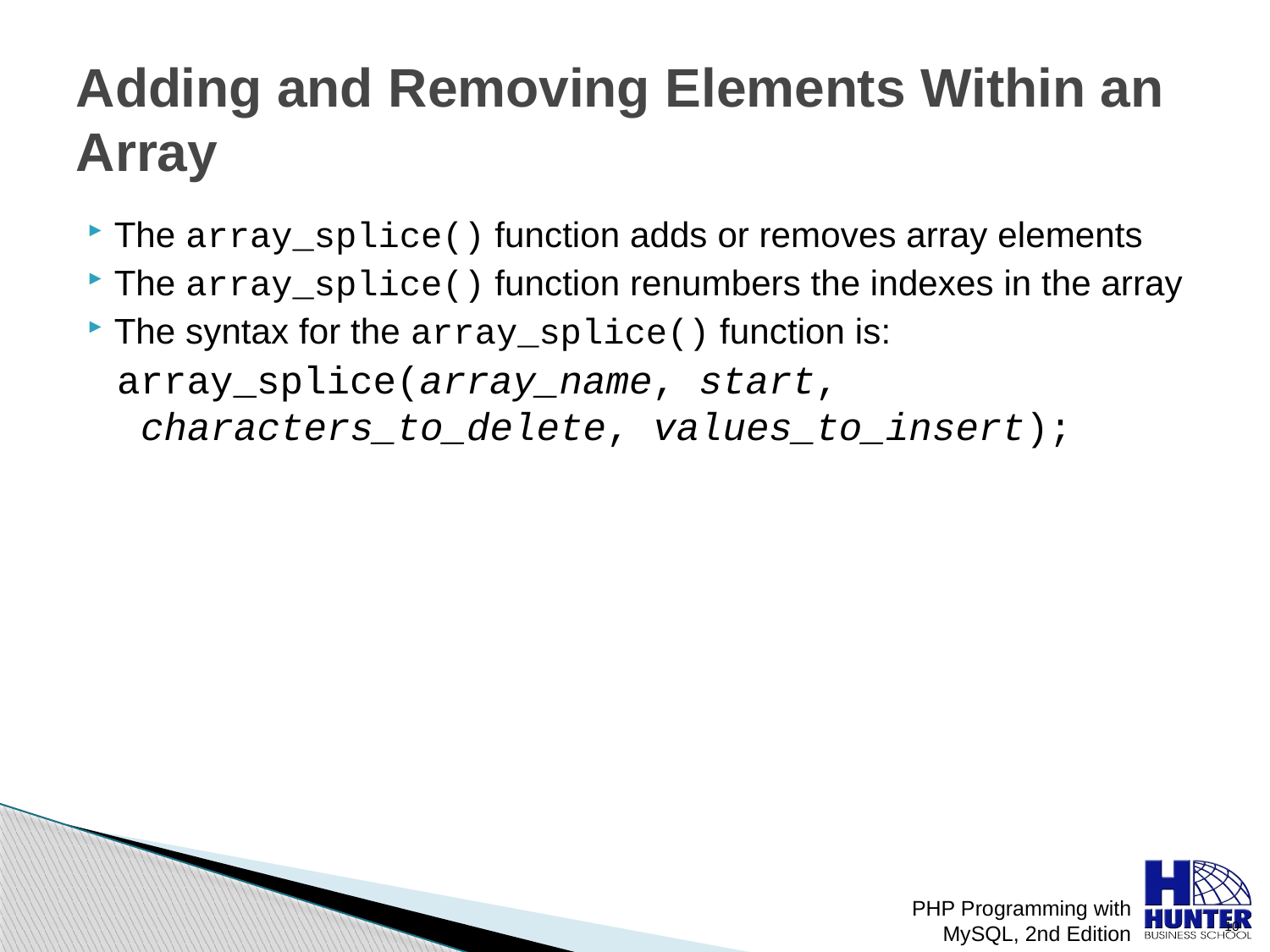

# Adding and Removing Elements Within an Array
The array_splice() function adds or removes array elements
The array_splice() function renumbers the indexes in the array
The syntax for the array_splice() function is:
array_splice(array_name, start, characters_to_delete, values_to_insert);

PHP Programming with MySQL, 2nd Edition
 10